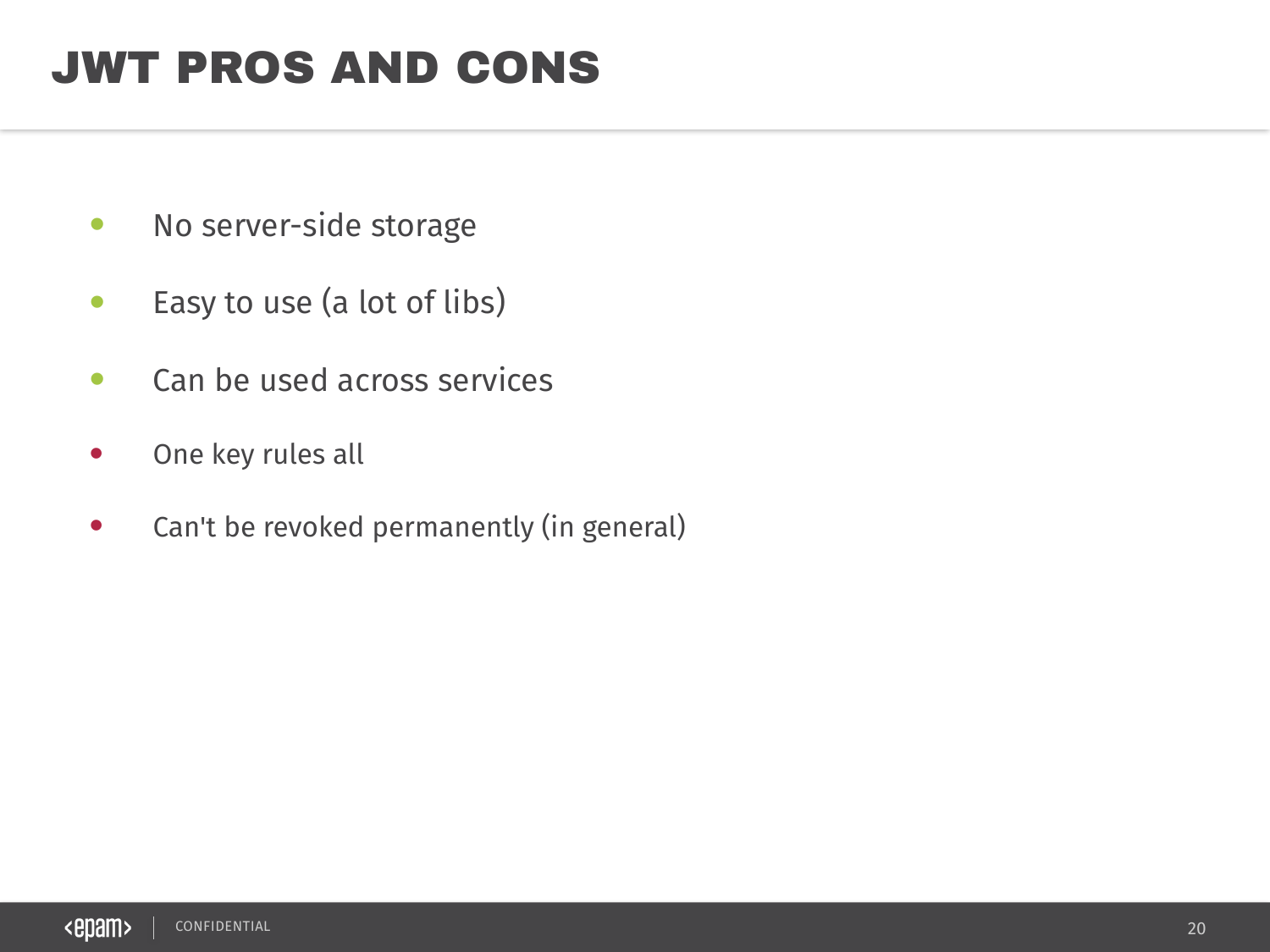

JWT PROS AND CONS
No server-side storage
Easy to use (a lot of libs)
Can be used across services
One key rules all
Can't be revoked permanently (in general)